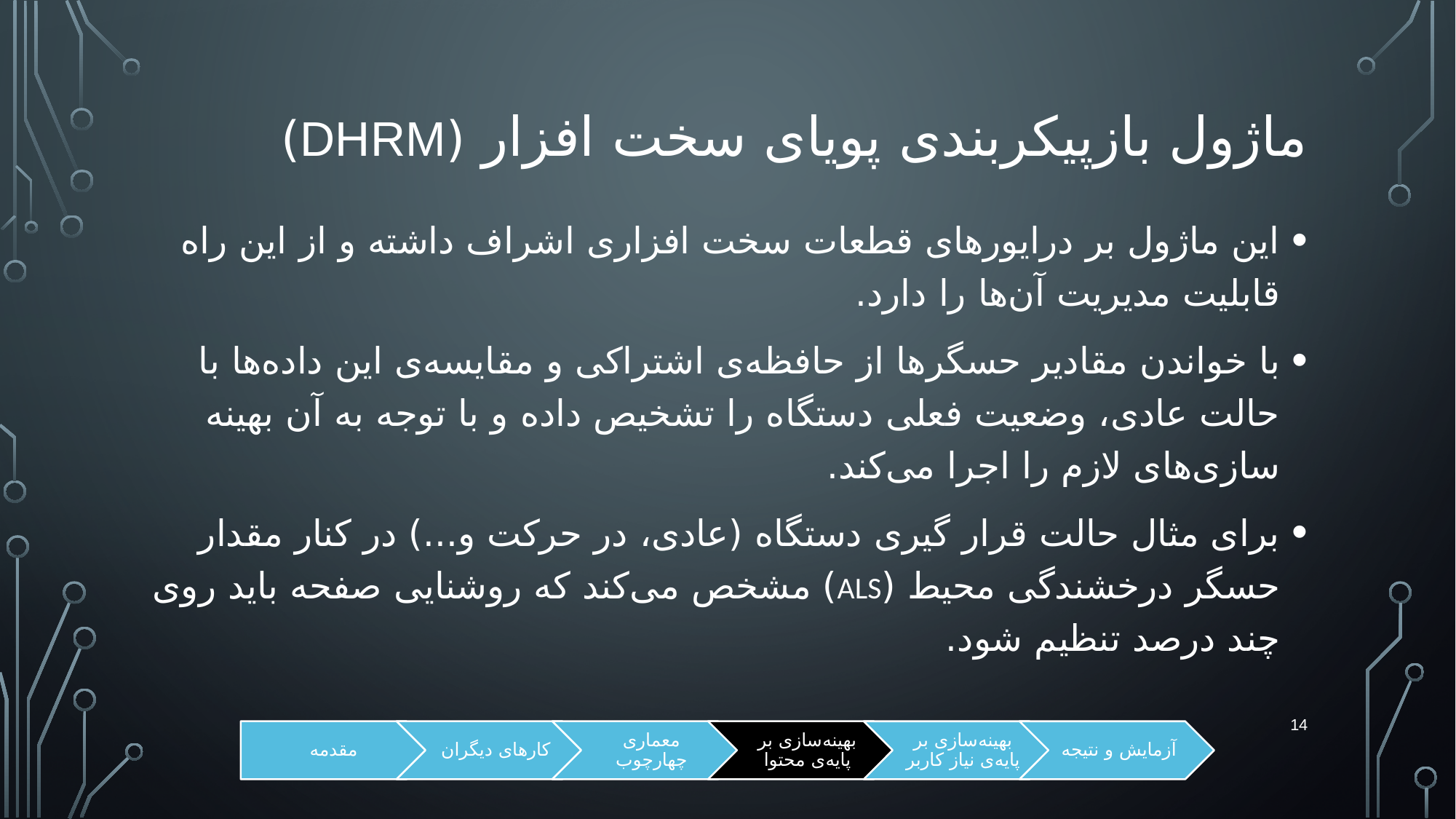

# ماژول بازپیکربندی پویای سخت افزار (DHRM)
این ماژول بر درایورهای قطعات سخت افزاری اشراف داشته و از این راه قابلیت مدیریت آن‌ها را دارد.
با خواندن مقادیر حسگرها از حافظه‌ی اشتراکی و مقایسه‌ی این داده‌ها با حالت عادی، وضعیت فعلی دستگاه را تشخیص داده و با توجه به آن بهینه سازی‌های لازم را اجرا می‌کند.
برای مثال حالت قرار گیری دستگاه (عادی، در حرکت و...) در کنار مقدار حسگر درخشندگی محیط (ALS) مشخص می‌کند که روشنایی صفحه باید روی چند درصد تنظیم شود.

مقدمه
کارهای دیگران
معماری چهارچوب
بهینه‌سازی بر پایه‌ی محتوا
بهینه‌سازی بر پایه‌ی نیاز کاربر
آزمایش و نتیجه
14